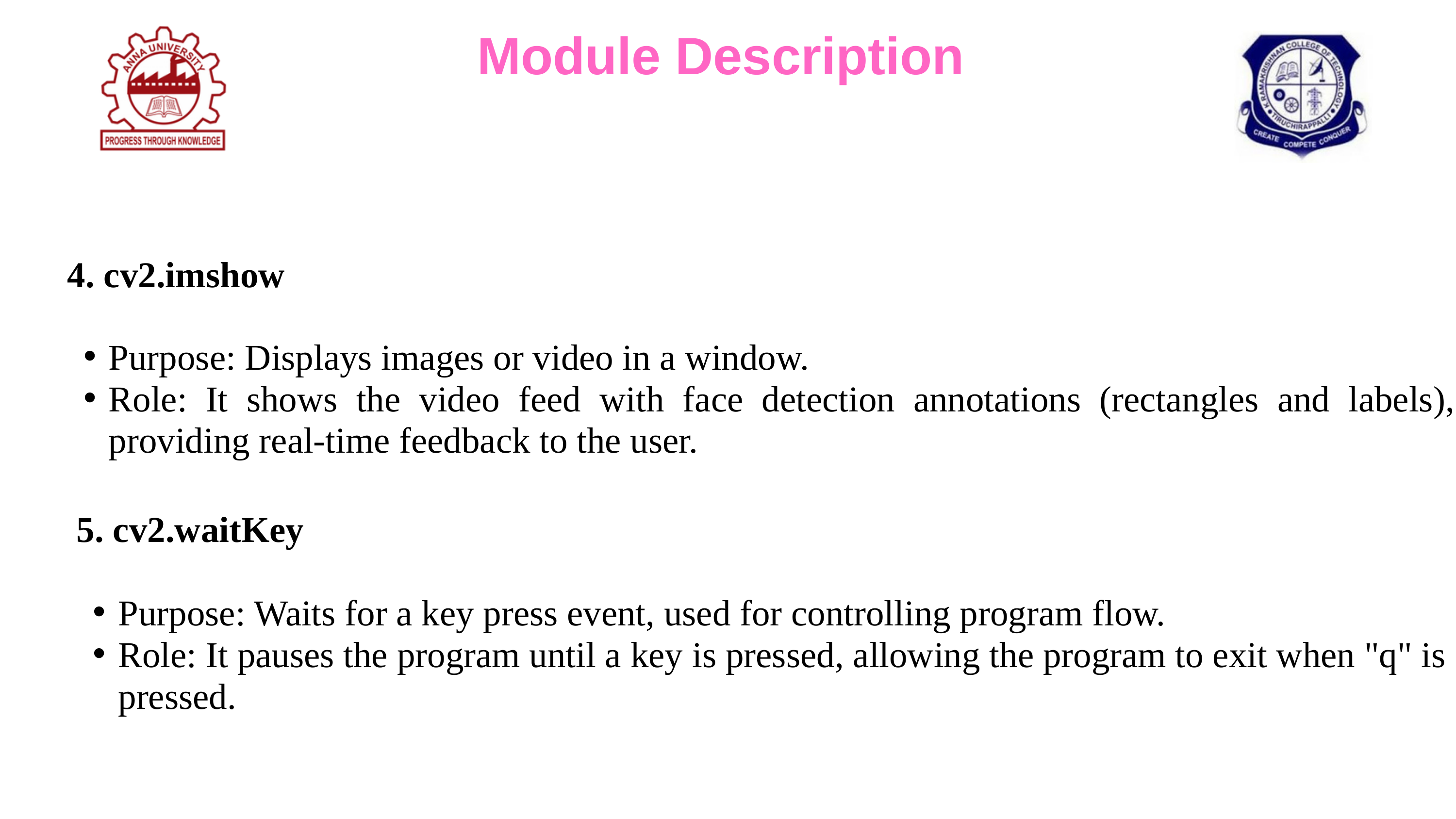

Module Description

 4. cv2.imshow

Purpose: Displays images or video in a window.﻿
Role: It shows the video feed with face detection annotations (rectangles and labels), providing real-time feedback to the user.﻿
 5. cv2.waitKey
﻿
Purpose: Waits for a key press event, used for controlling program flow.﻿
Role: It pauses the program until a key is pressed, allowing the program to exit when "q" is pressed.